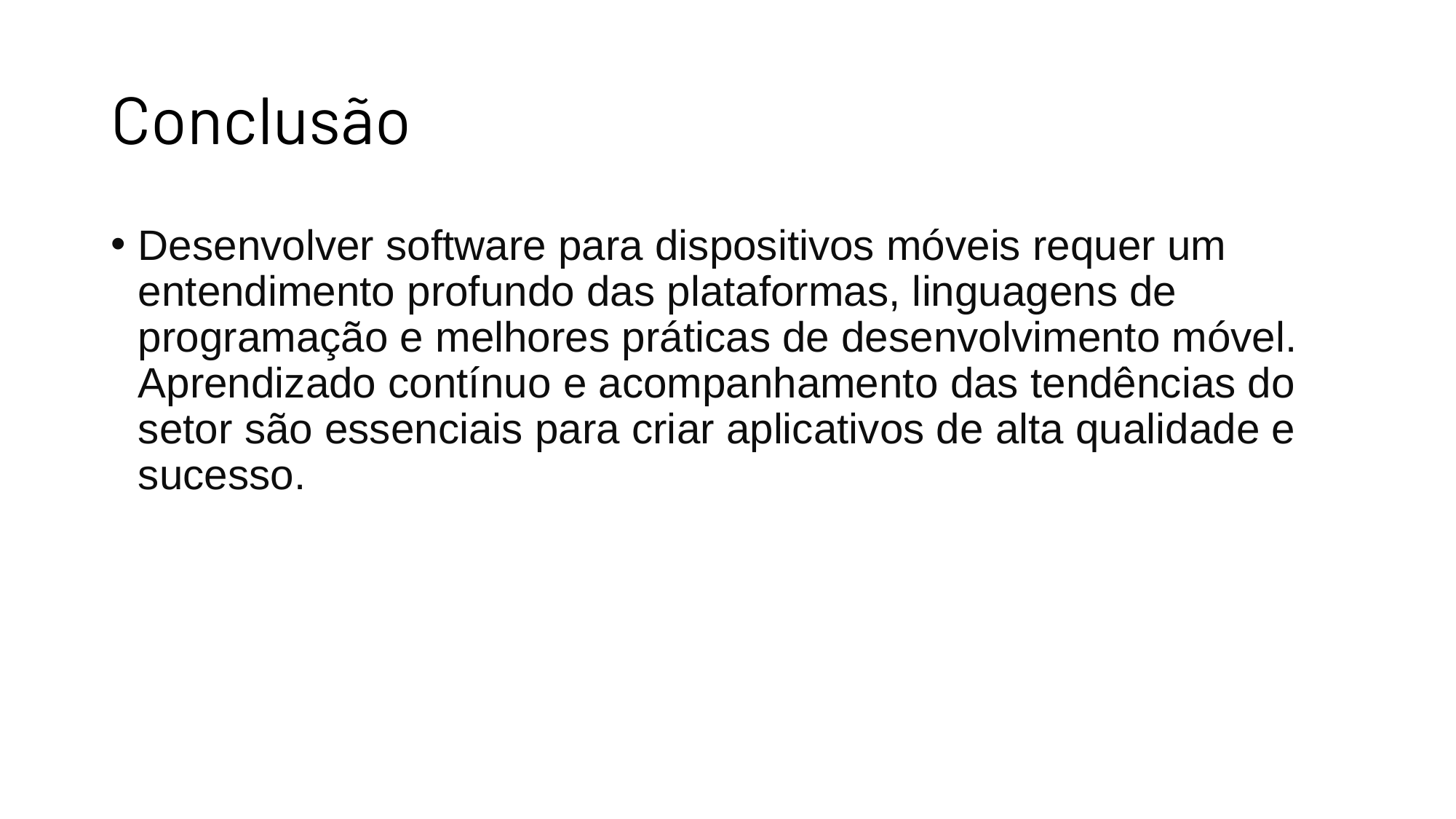

# Conclusão
Desenvolver software para dispositivos móveis requer um entendimento profundo das plataformas, linguagens de programação e melhores práticas de desenvolvimento móvel. Aprendizado contínuo e acompanhamento das tendências do setor são essenciais para criar aplicativos de alta qualidade e sucesso.